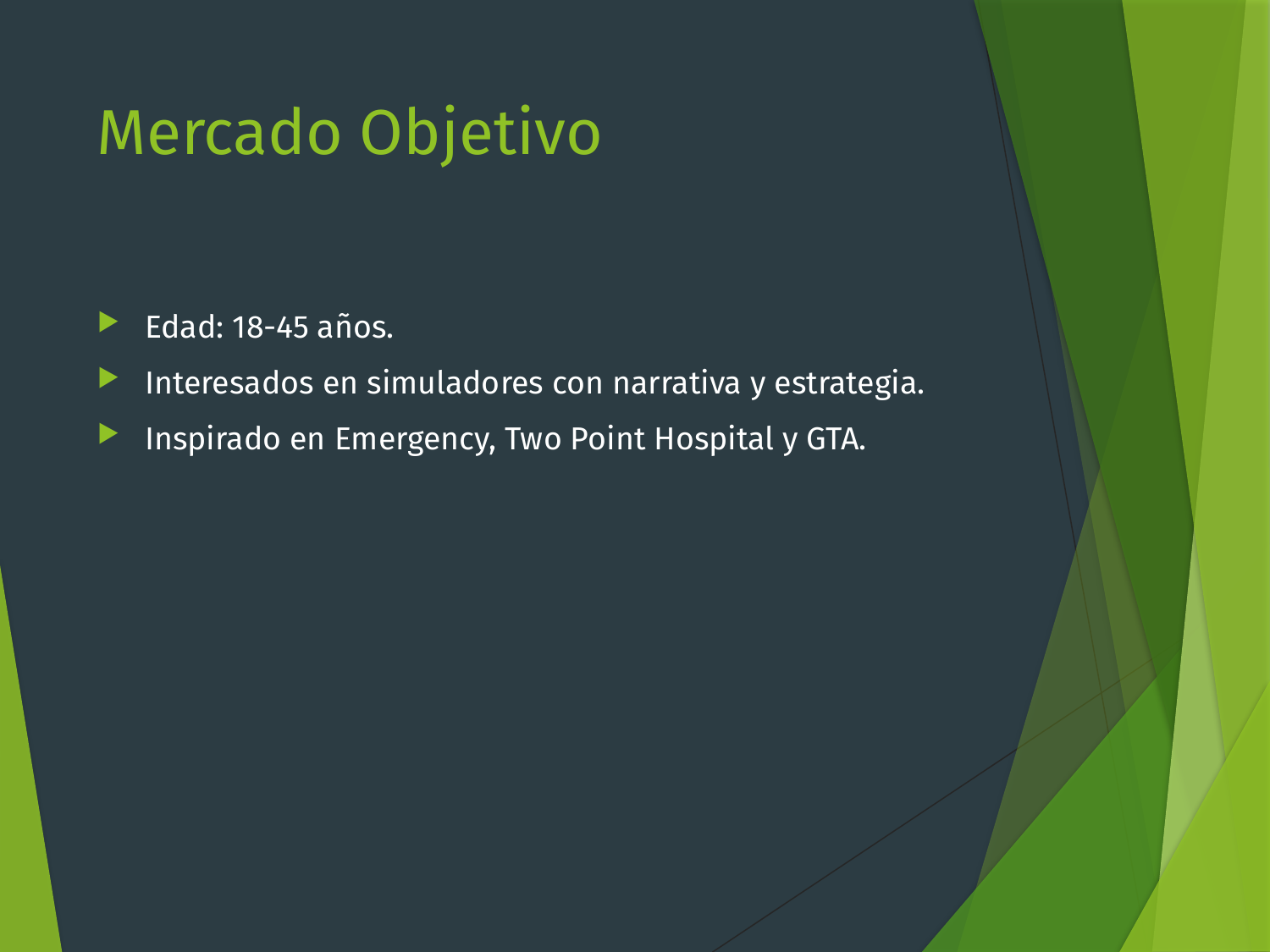

# Mercado Objetivo
Edad: 18-45 años.
Interesados en simuladores con narrativa y estrategia.
Inspirado en Emergency, Two Point Hospital y GTA.